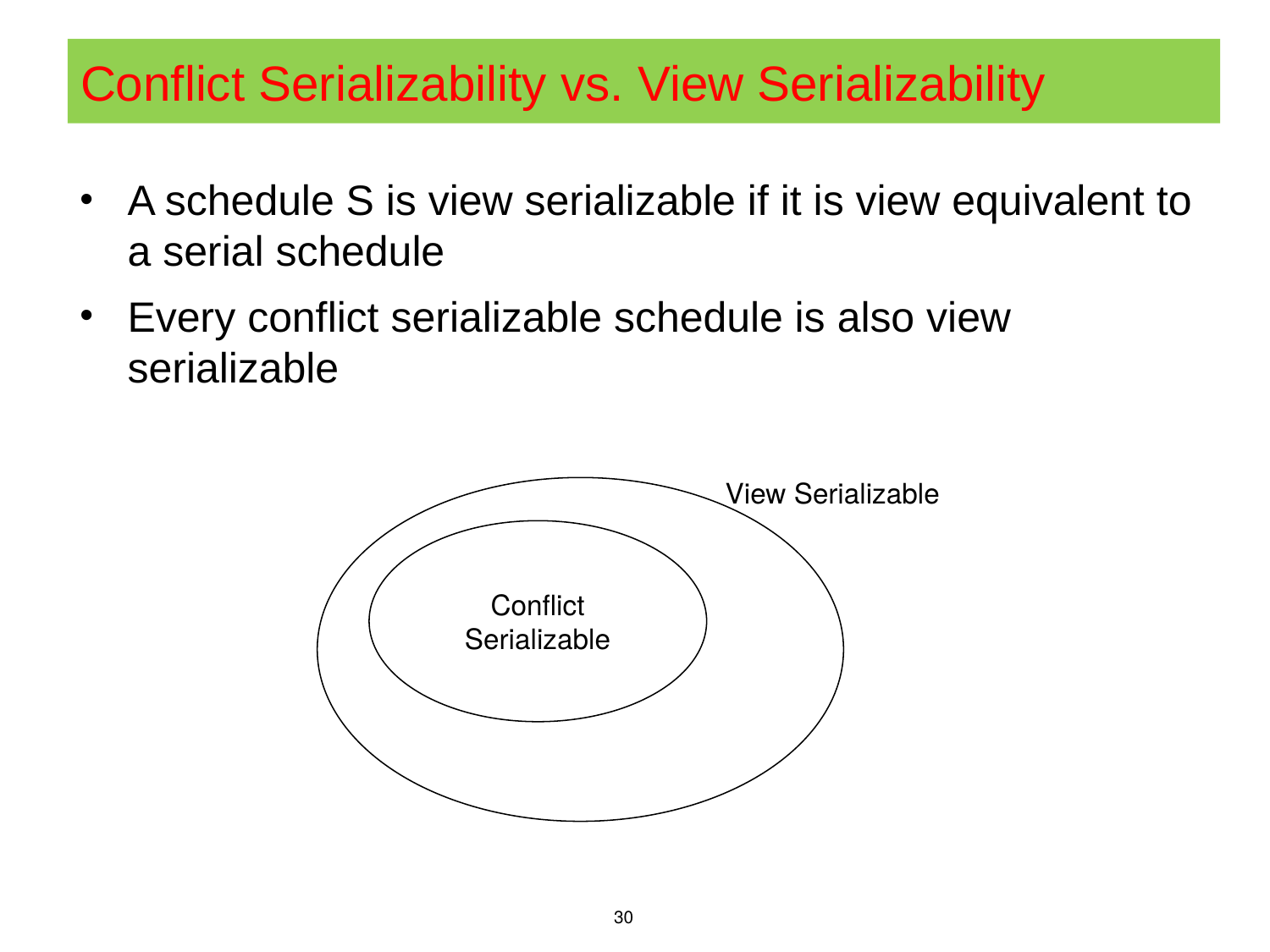

# Conflict Serializability vs. View Serializability
A schedule S is view serializable if it is view equivalent to a serial schedule
Every conflict serializable schedule is also view serializable

View Serializable

Conflict
Serializable